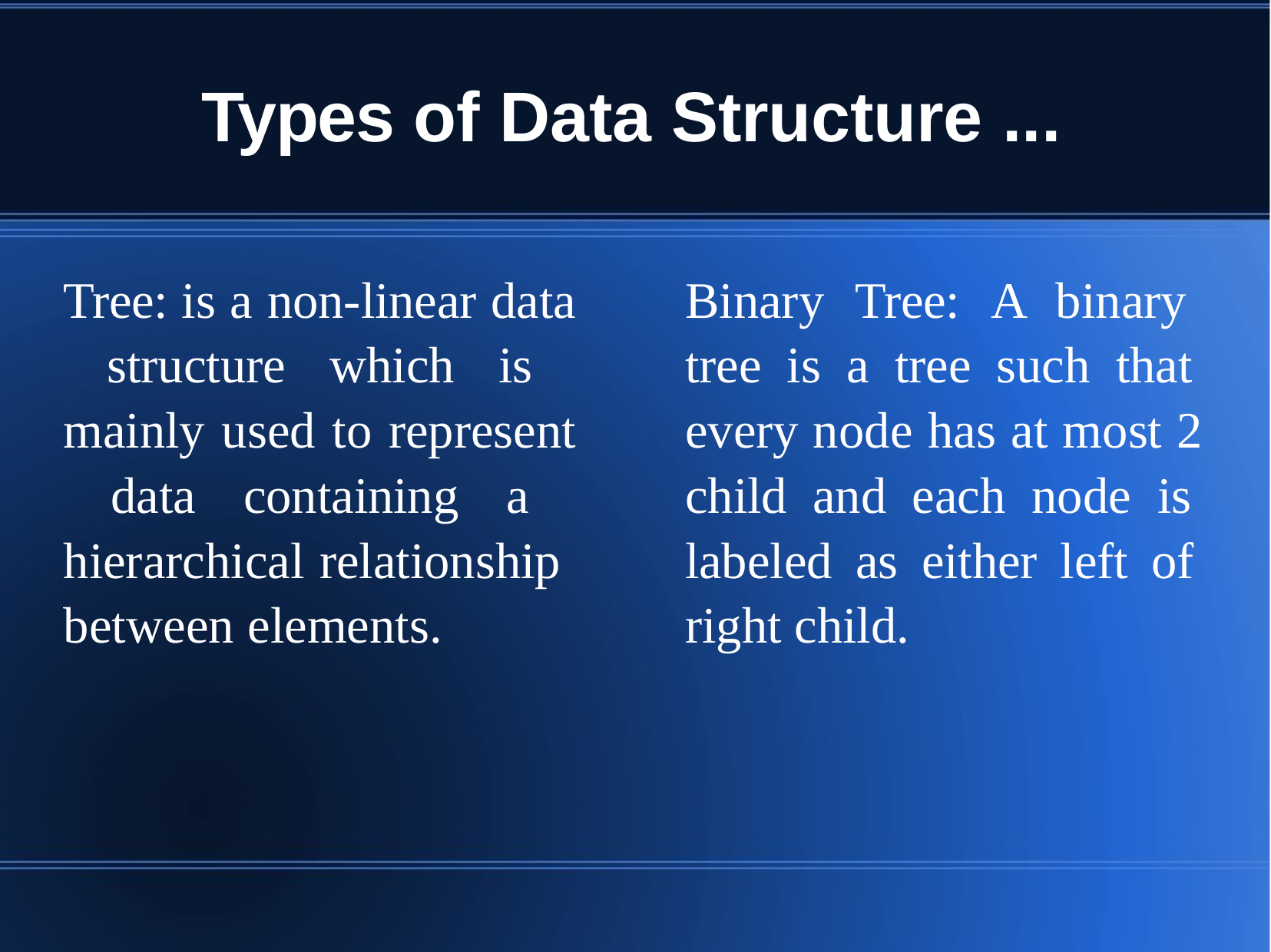

# Types of Data Structure ...
Tree: is a non-linear data  structure which is  mainly used to represent  data containing a  hierarchical relationship  between elements.
Binary Tree: A binary  tree is a tree such that  every node has at most 2  child and each node is  labeled as either left of  right child.